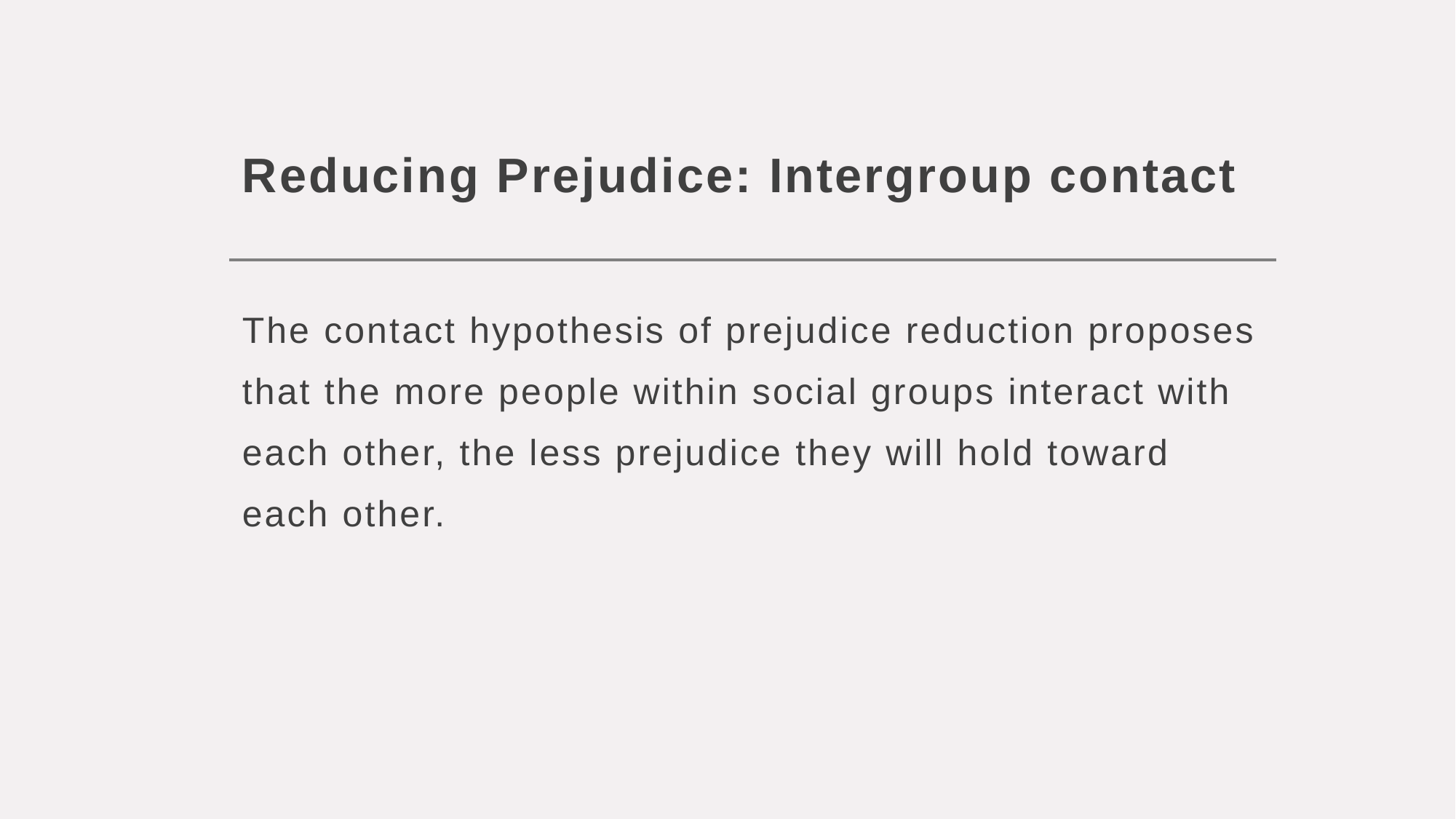

# Reducing Prejudice: Intergroup contact
The contact hypothesis of prejudice reduction proposes that the more people within social groups interact with each other, the less prejudice they will hold toward each other.